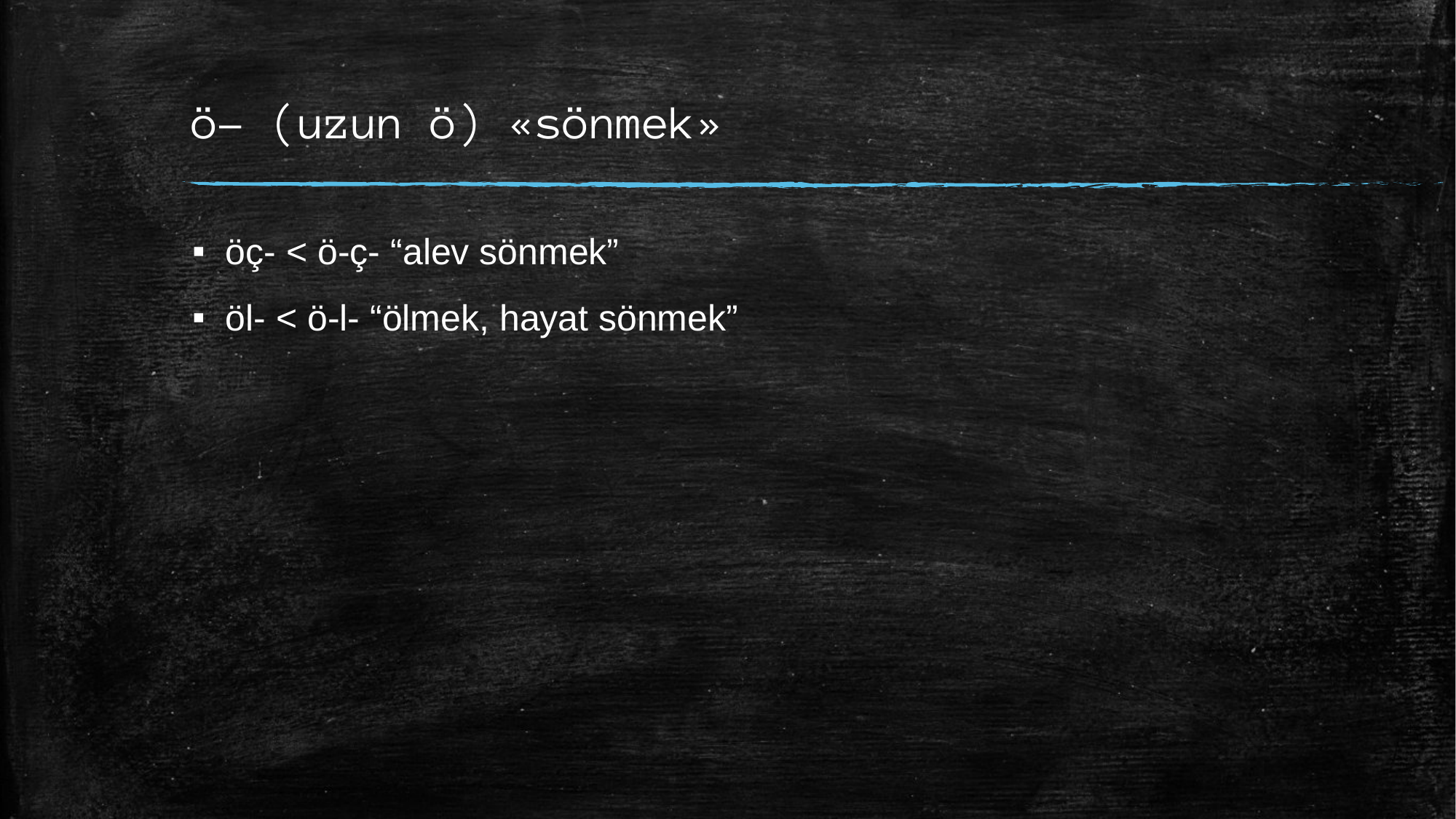

# ö- (uzun ö) «sönmek»
öç- < ö-ç- “alev sönmek”
öl- < ö-l- “ölmek, hayat sönmek”